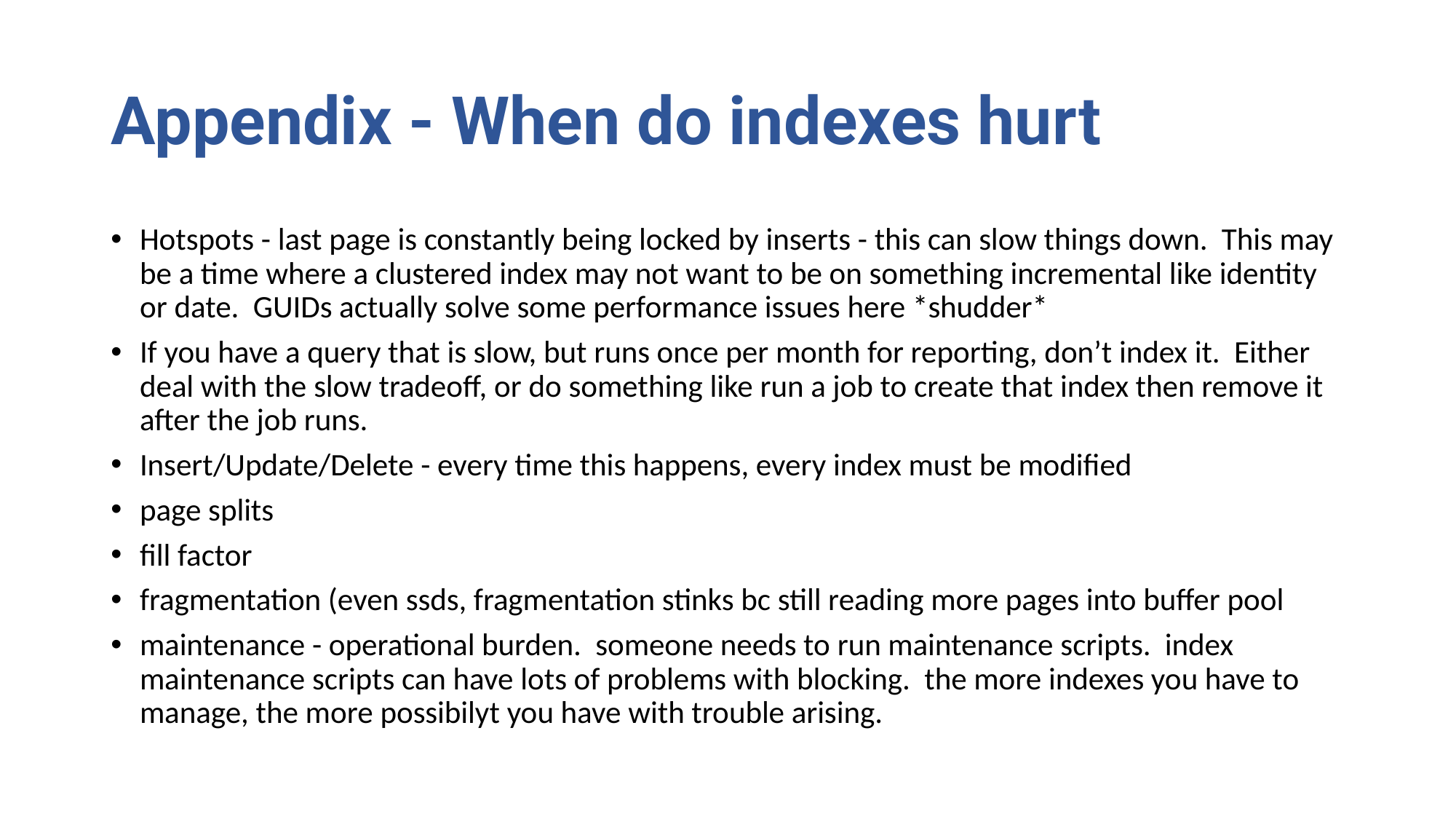

# Appendix - When do indexes hurt
Hotspots - last page is constantly being locked by inserts - this can slow things down.  This may be a time where a clustered index may not want to be on something incremental like identity or date.  GUIDs actually solve some performance issues here *shudder*
If you have a query that is slow, but runs once per month for reporting, don’t index it.  Either deal with the slow tradeoff, or do something like run a job to create that index then remove it after the job runs.
Insert/Update/Delete - every time this happens, every index must be modified
page splits
fill factor
fragmentation (even ssds, fragmentation stinks bc still reading more pages into buffer pool
maintenance - operational burden.  someone needs to run maintenance scripts.  index maintenance scripts can have lots of problems with blocking.  the more indexes you have to manage, the more possibilyt you have with trouble arising.